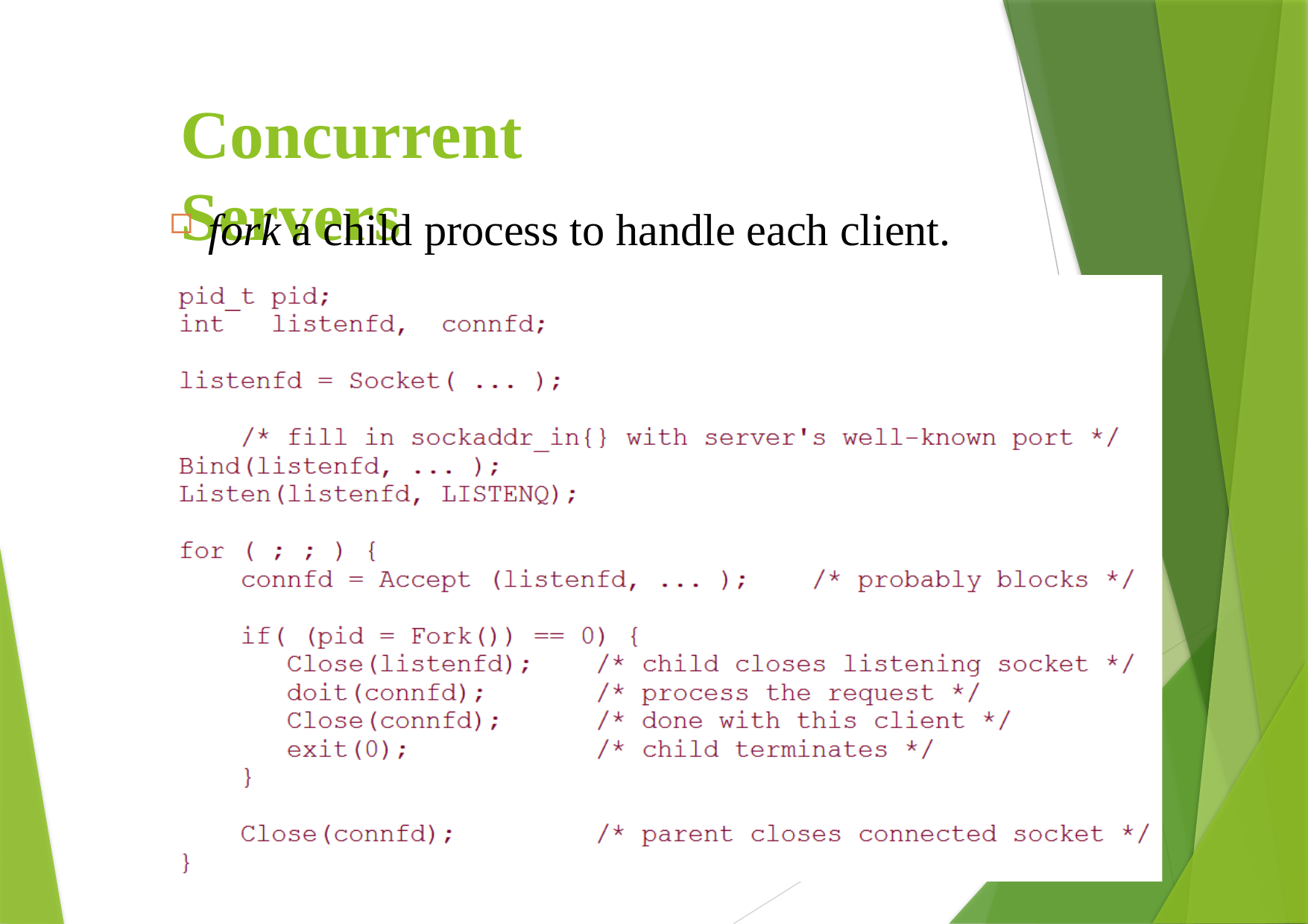

# Concurrent	Servers
fork a child process to handle each client.